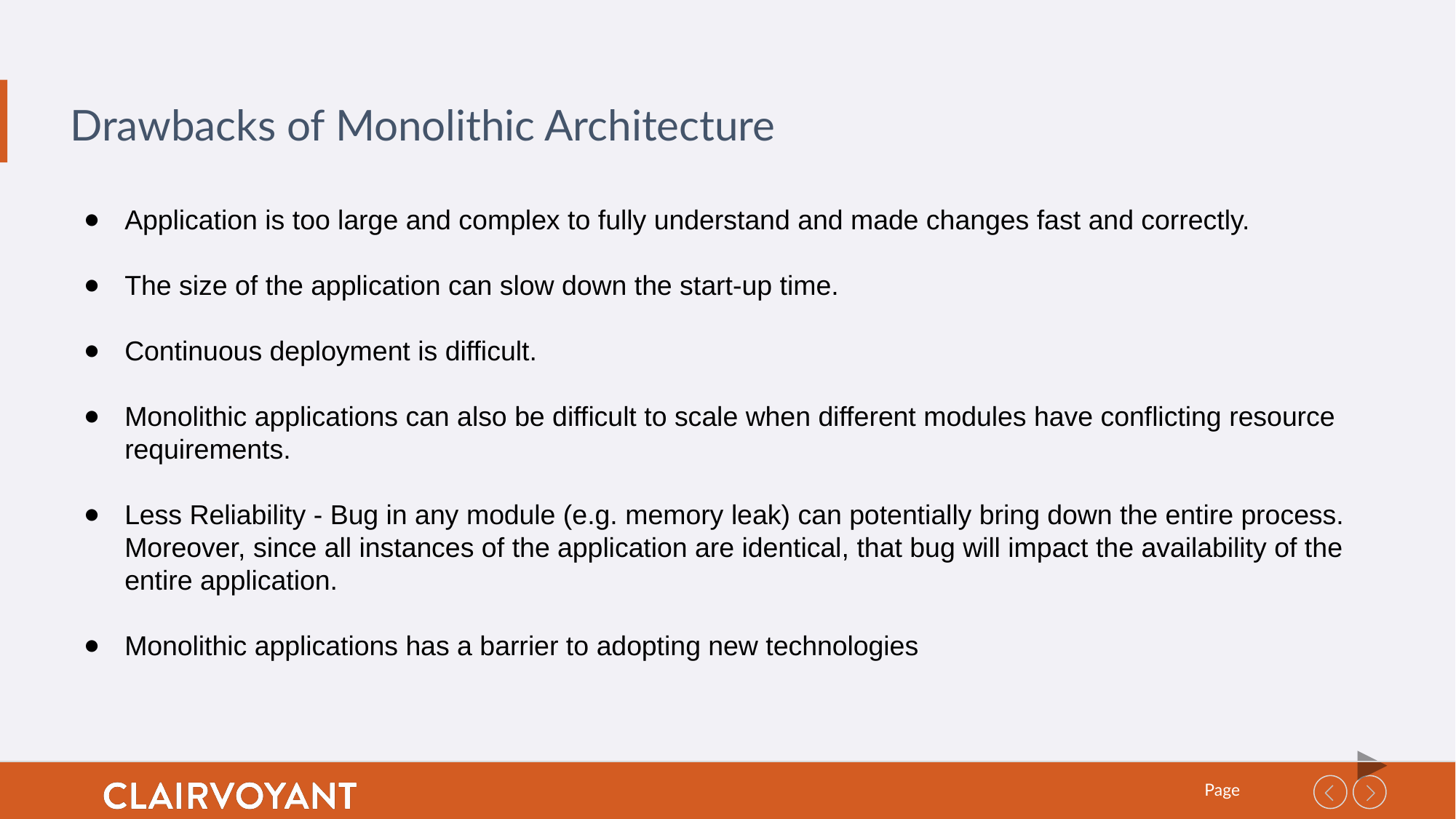

# Drawbacks of Monolithic Architecture

Application is too large and complex to fully understand and made changes fast and correctly.

The size of the application can slow down the start-up time.

Continuous deployment is difficult.

Monolithic applications can also be difficult to scale when different modules have conflicting resource requirements.

Less Reliability - Bug in any module (e.g. memory leak) can potentially bring down the entire process. Moreover, since all instances of the application are identical, that bug will impact the availability of the entire application.

Monolithic applications has a barrier to adopting new technologies